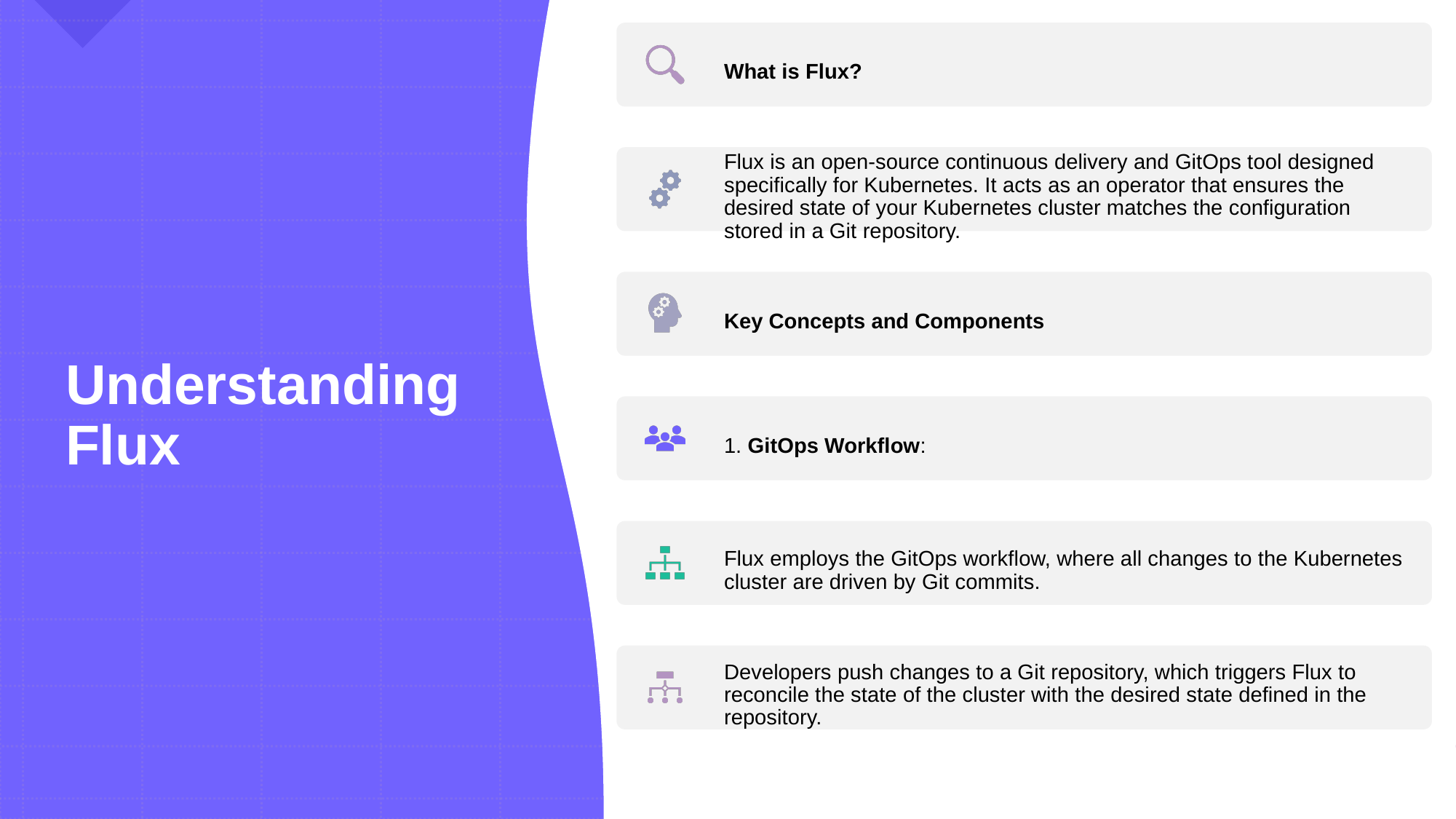

What is Flux?
Flux is an open-source continuous delivery and GitOps tool designed specifically for Kubernetes. It acts as an operator that ensures the desired state of your Kubernetes cluster matches the configuration stored in a Git repository.
Key Concepts and Components
1. GitOps Workflow:
Flux employs the GitOps workflow, where all changes to the Kubernetes cluster are driven by Git commits.
Developers push changes to a Git repository, which triggers Flux to reconcile the state of the cluster with the desired state defined in the repository.
# Understanding Flux